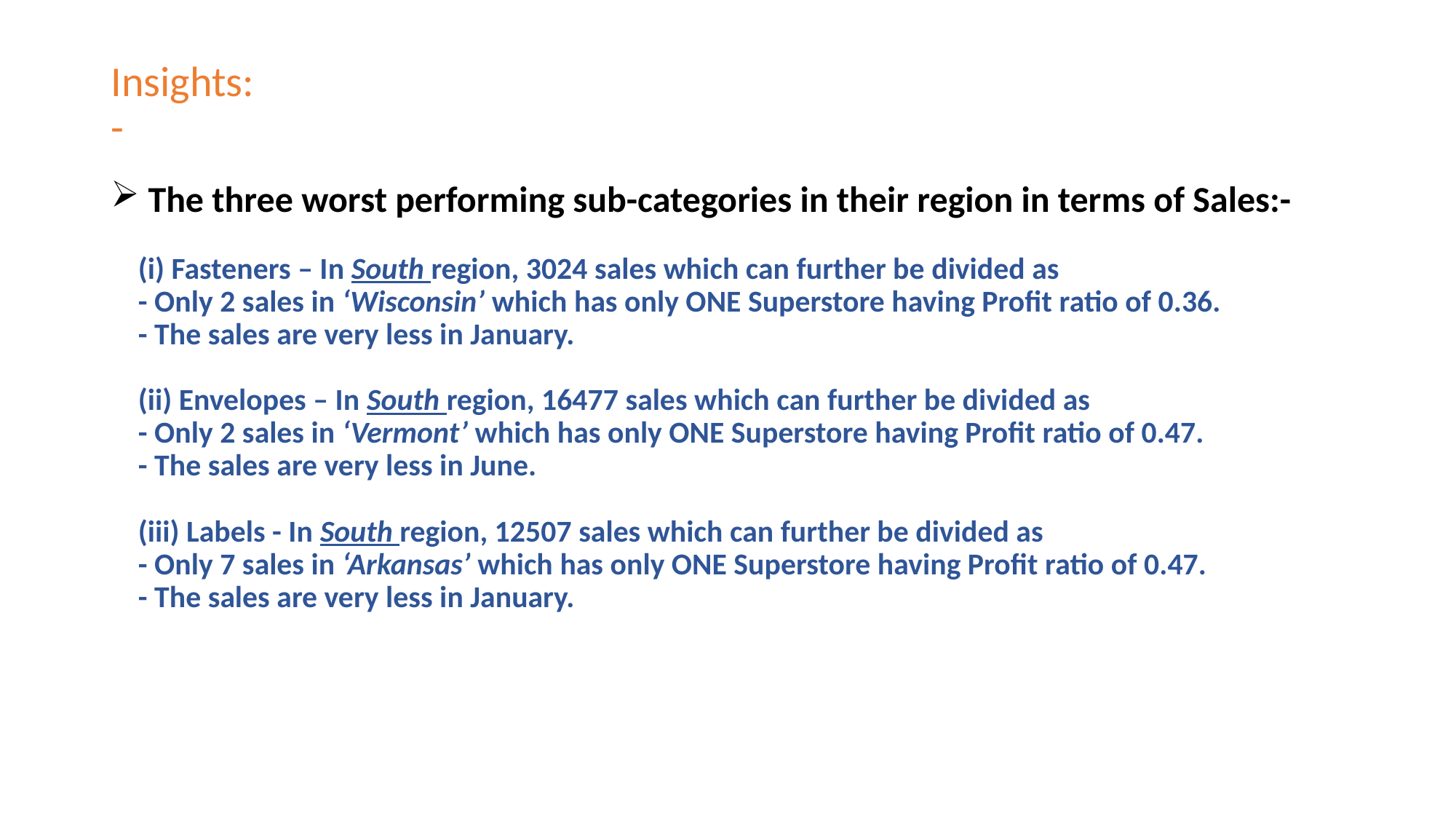

# Insights:-
 The three worst performing sub-categories in their region in terms of Sales:-
(i) Fasteners – In South region, 3024 sales which can further be divided as
- Only 2 sales in ‘Wisconsin’ which has only ONE Superstore having Profit ratio of 0.36.
- The sales are very less in January.
(ii) Envelopes – In South region, 16477 sales which can further be divided as
- Only 2 sales in ‘Vermont’ which has only ONE Superstore having Profit ratio of 0.47.
- The sales are very less in June.
(iii) Labels - In South region, 12507 sales which can further be divided as
- Only 7 sales in ‘Arkansas’ which has only ONE Superstore having Profit ratio of 0.47.
- The sales are very less in January.